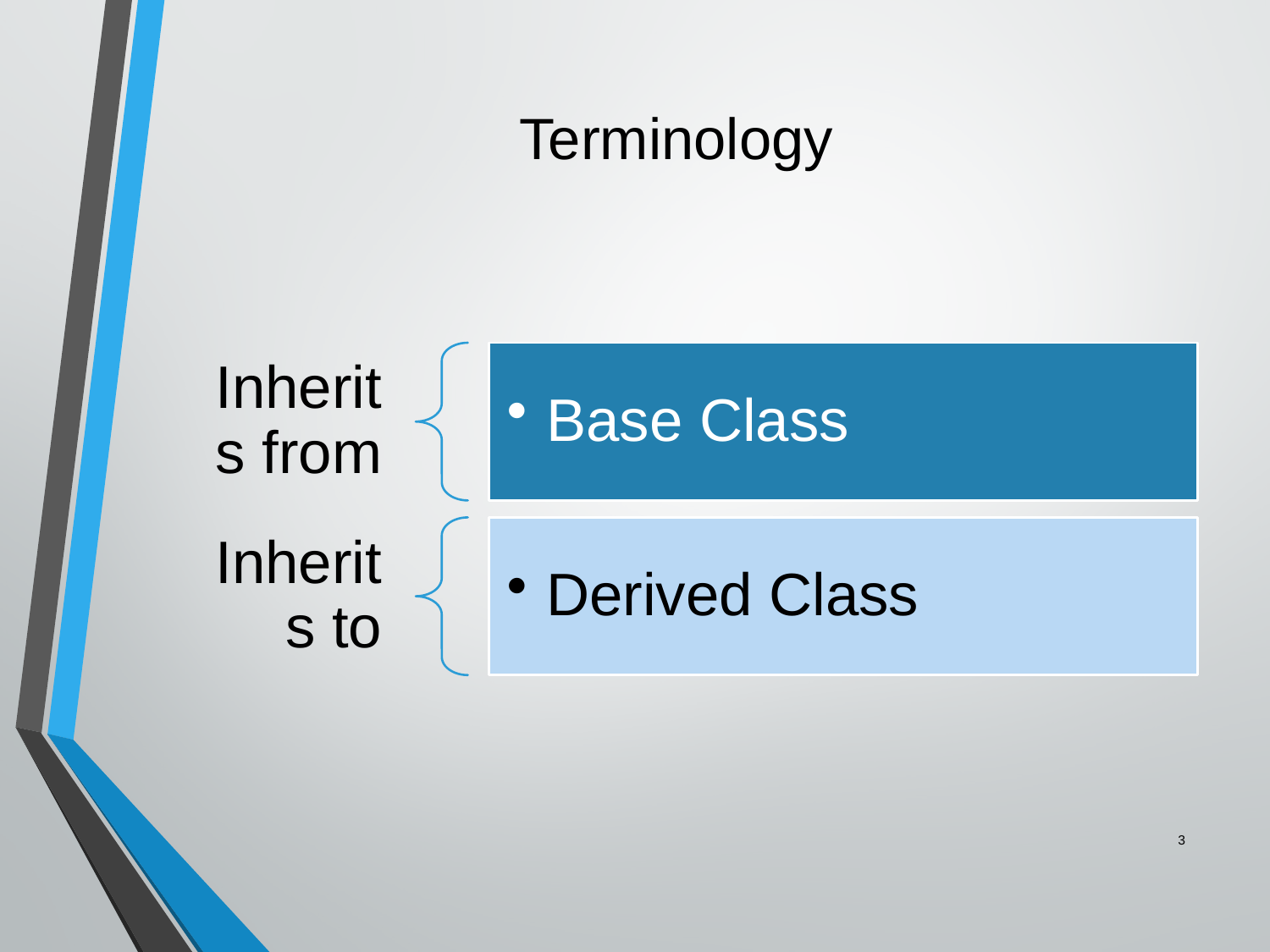

# Terminology
Inherits from
Base Class
Inherits to
Derived Class
3